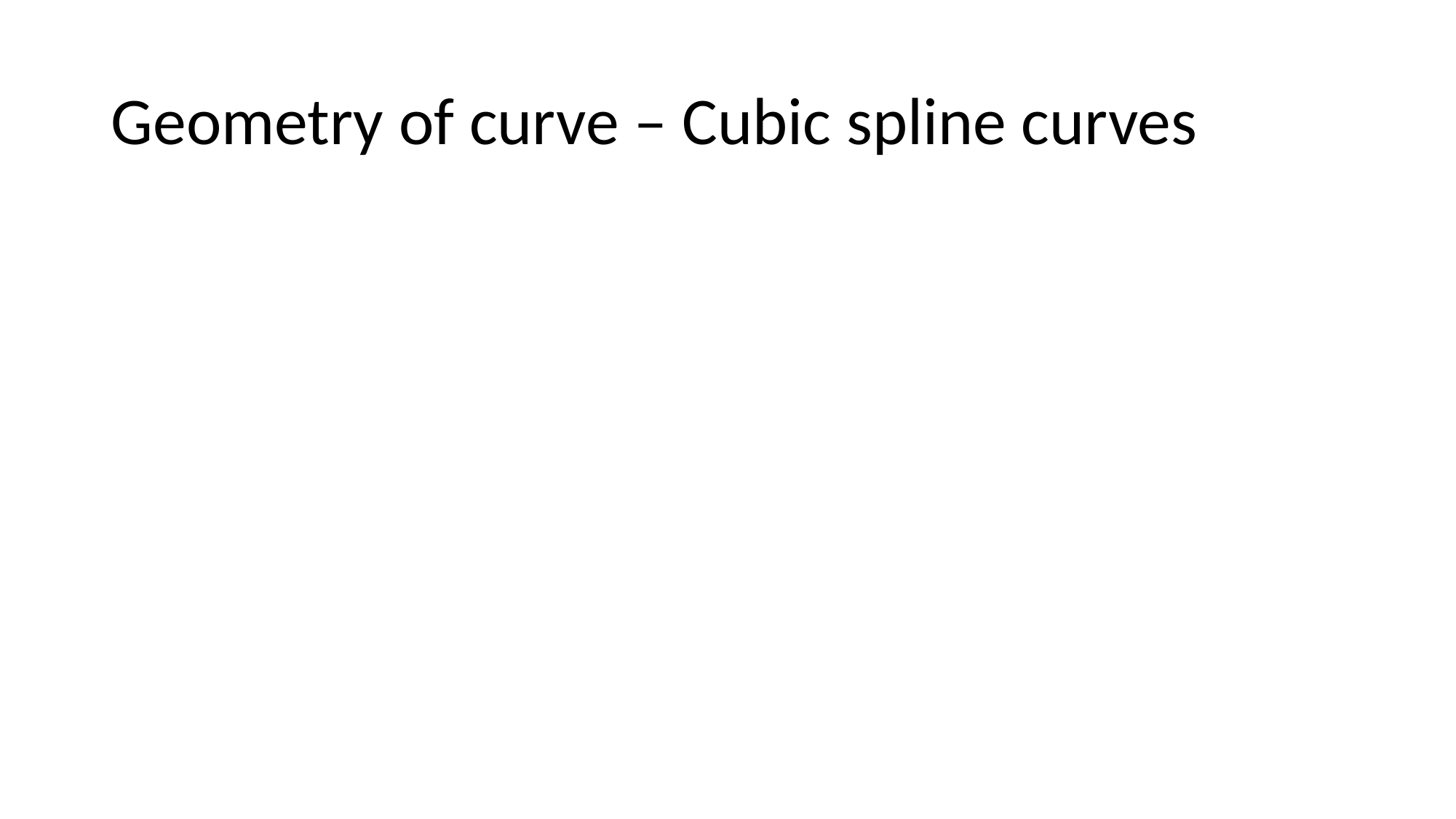

# Geometry of curve – Cubic spline curves